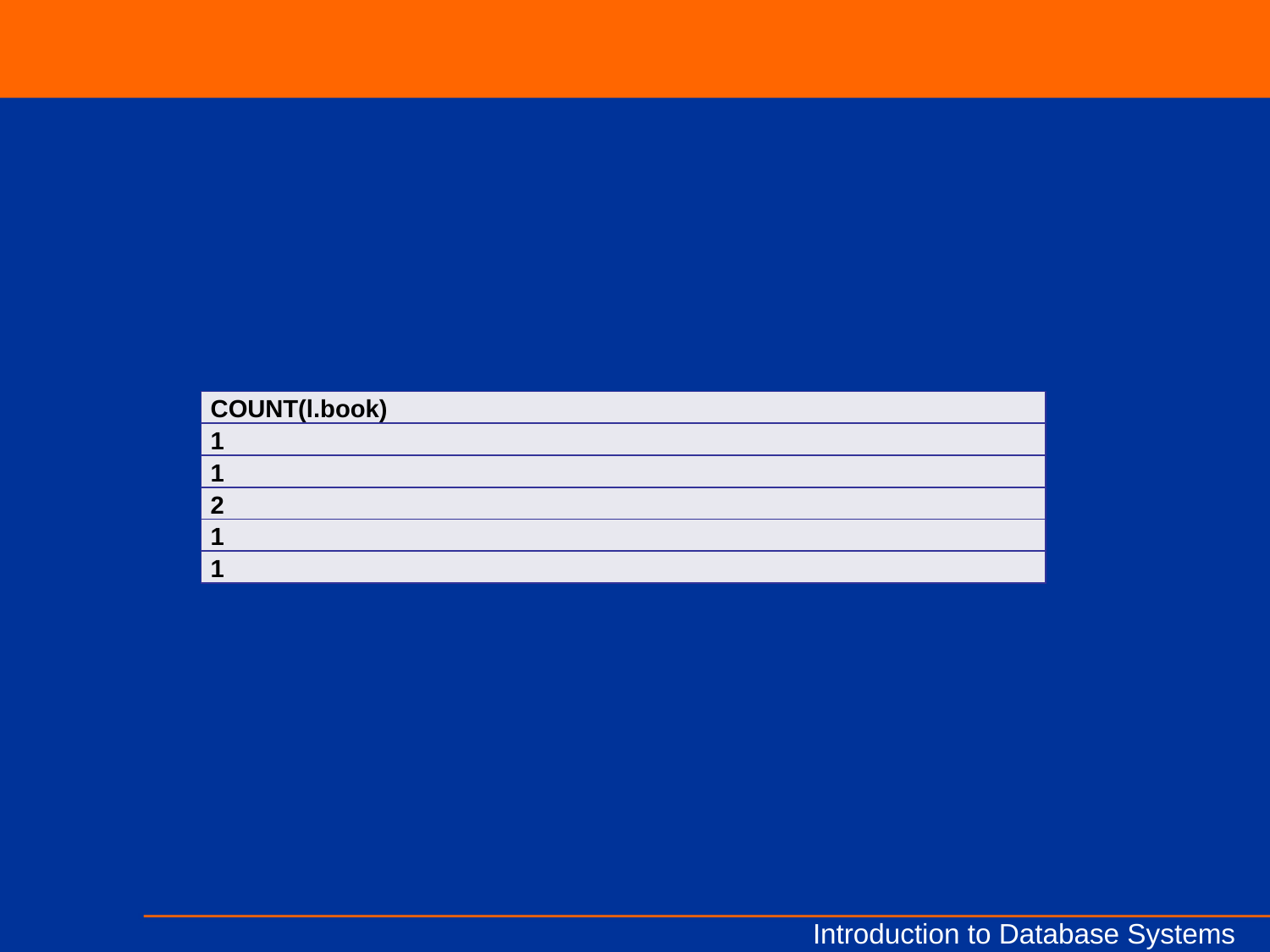

| COUNT(l.book) |
| --- |
| 1 |
| 1 |
| 2 |
| 1 |
| 1 |
Introduction to Database Systems